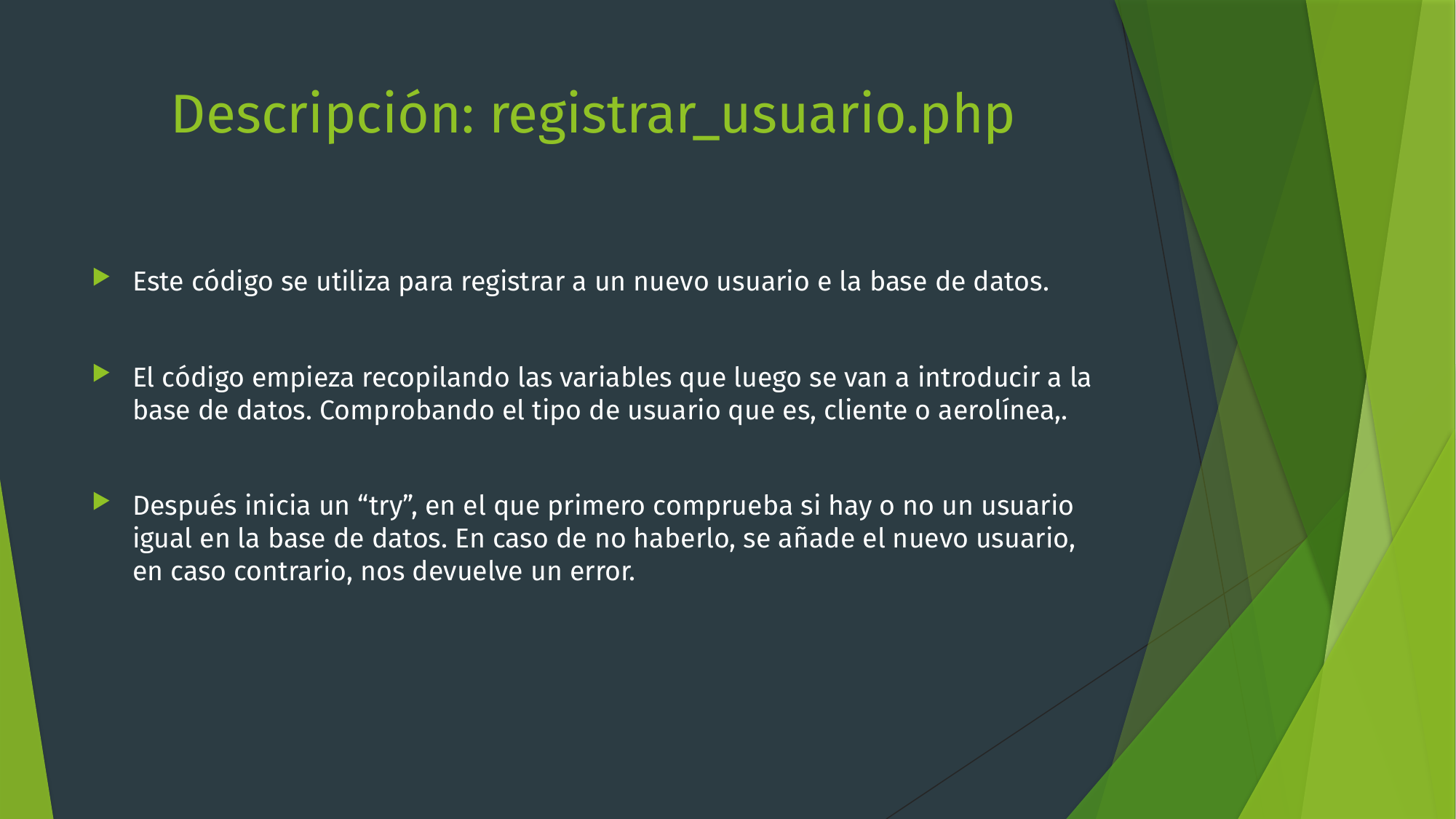

# Descripción: registrar_usuario.php
Este código se utiliza para registrar a un nuevo usuario e la base de datos.

El código empieza recopilando las variables que luego se van a introducir a la base de datos. Comprobando el tipo de usuario que es, cliente o aerolínea,.

Después inicia un “try”, en el que primero comprueba si hay o no un usuario igual en la base de datos. En caso de no haberlo, se añade el nuevo usuario, en caso contrario, nos devuelve un error.